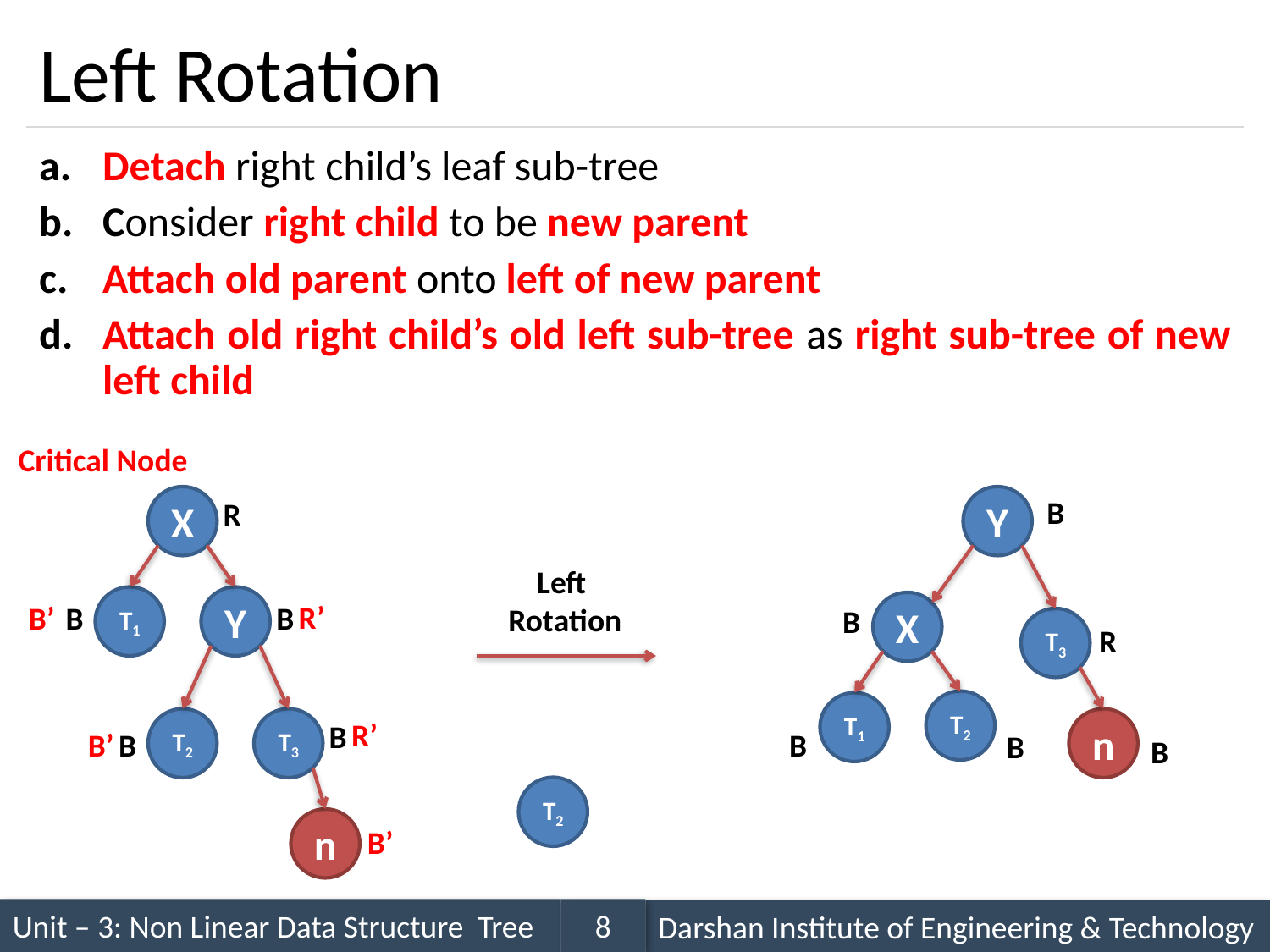

# Left Rotation
Detach right child’s leaf sub-tree
Consider right child to be new parent
Attach old parent onto left of new parent
Attach old right child’s old left sub-tree as right sub-tree of new left child

Critical Node
B
X
Y
R
Left
Rotation
T1
Y
R’
B’
B
B
X
B
T3
R
T2
T1
T3
T2
R’
n
B
B’
B
B
B
B
T2
n
B’